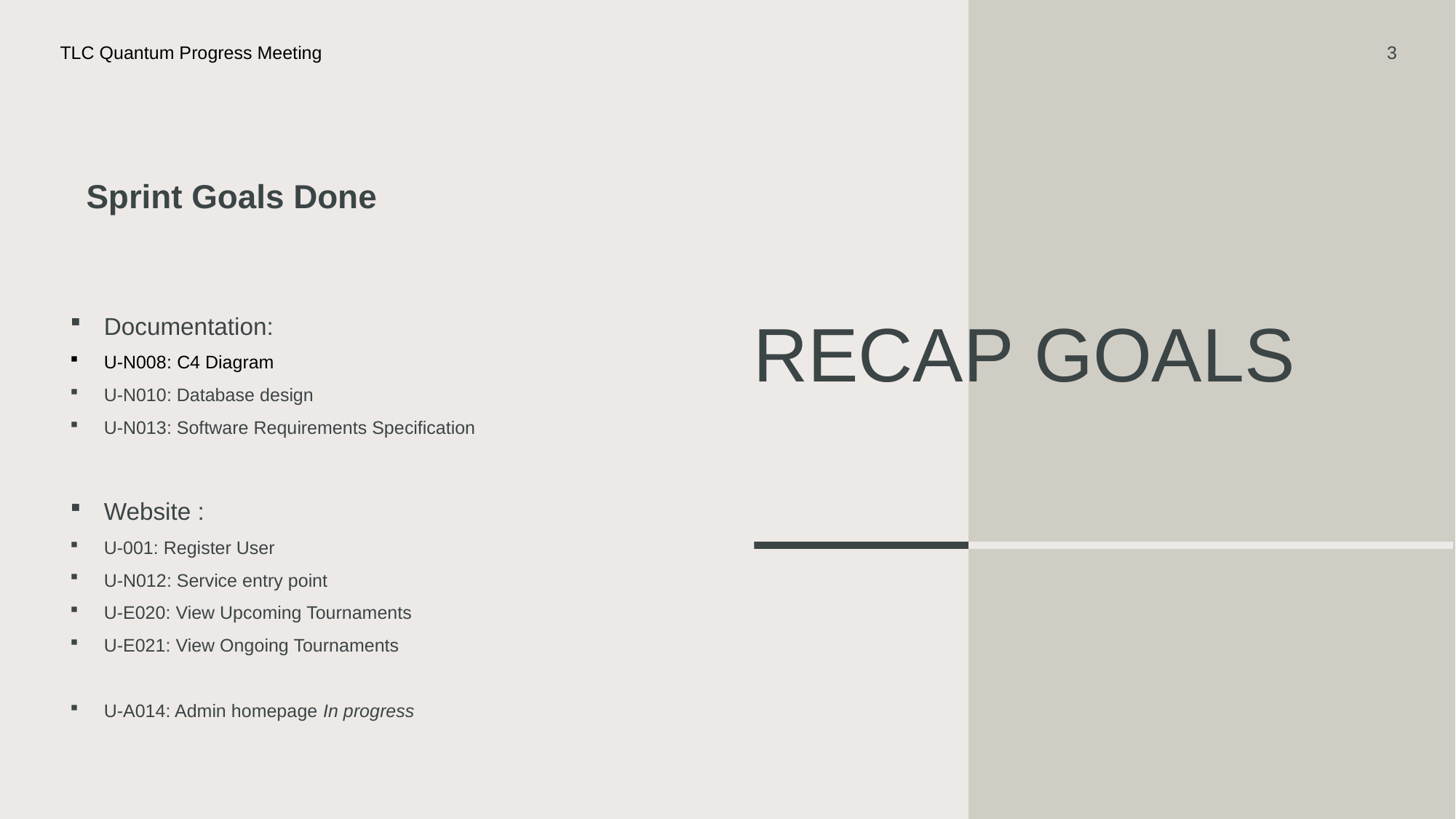

TLC Quantum Progress Meeting
3
Sprint Goals Done
Documentation:
U-N008: C4 Diagram
U-N010: Database design
U-N013: Software Requirements Specification

Website :
U-001: Register User
U-N012: Service entry point
U-E020: View Upcoming Tournaments
U-E021: View Ongoing Tournaments

U-A014: Admin homepage In progress

# Recap goals